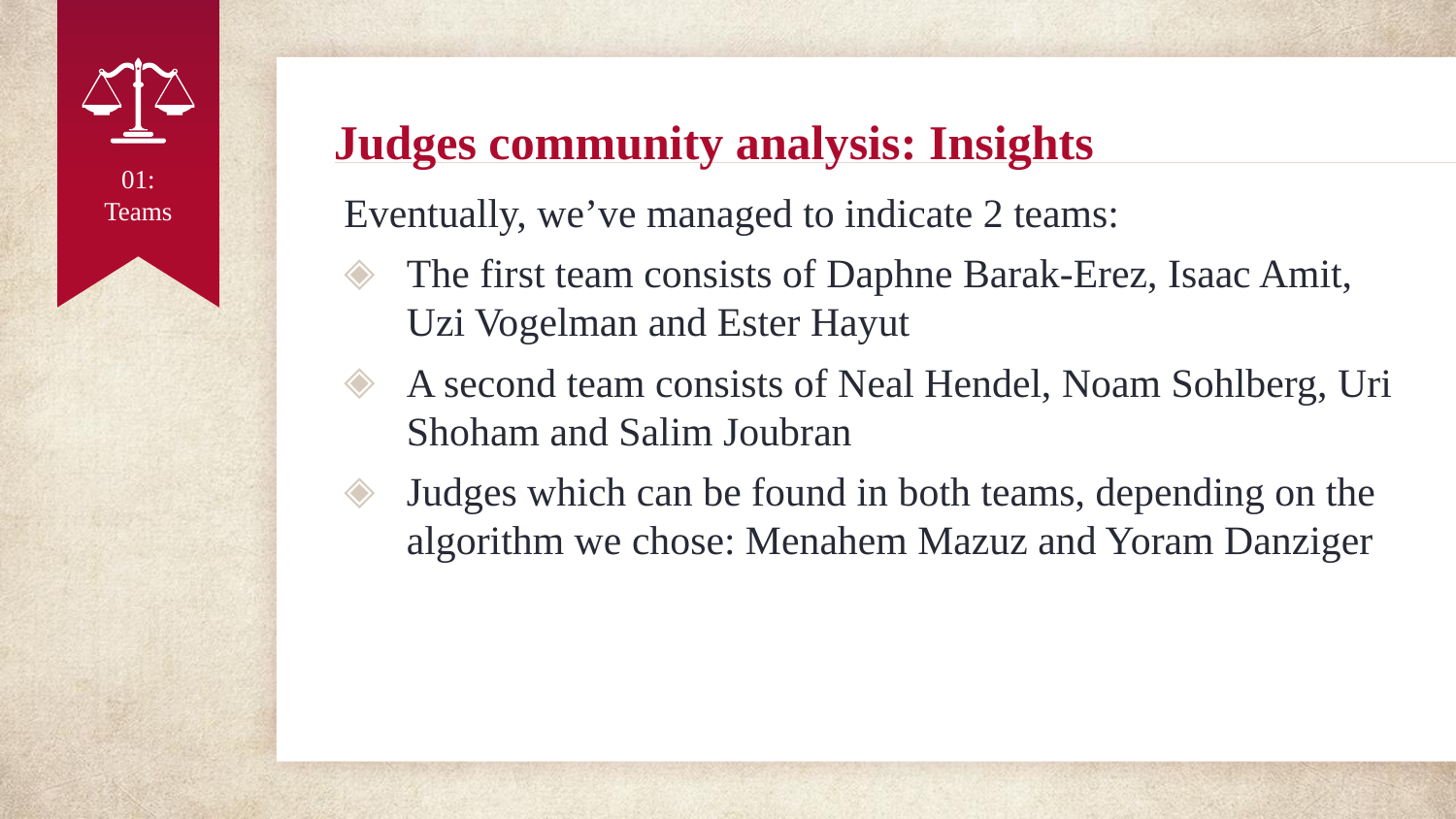

# Judges community analysis: Insights
01:
Teams
Eventually, we’ve managed to indicate 2 teams:
The first team consists of Daphne Barak-Erez, Isaac Amit, Uzi Vogelman and Ester Hayut
A second team consists of Neal Hendel, Noam Sohlberg, Uri Shoham and Salim Joubran
Judges which can be found in both teams, depending on the algorithm we chose: Menahem Mazuz and Yoram Danziger